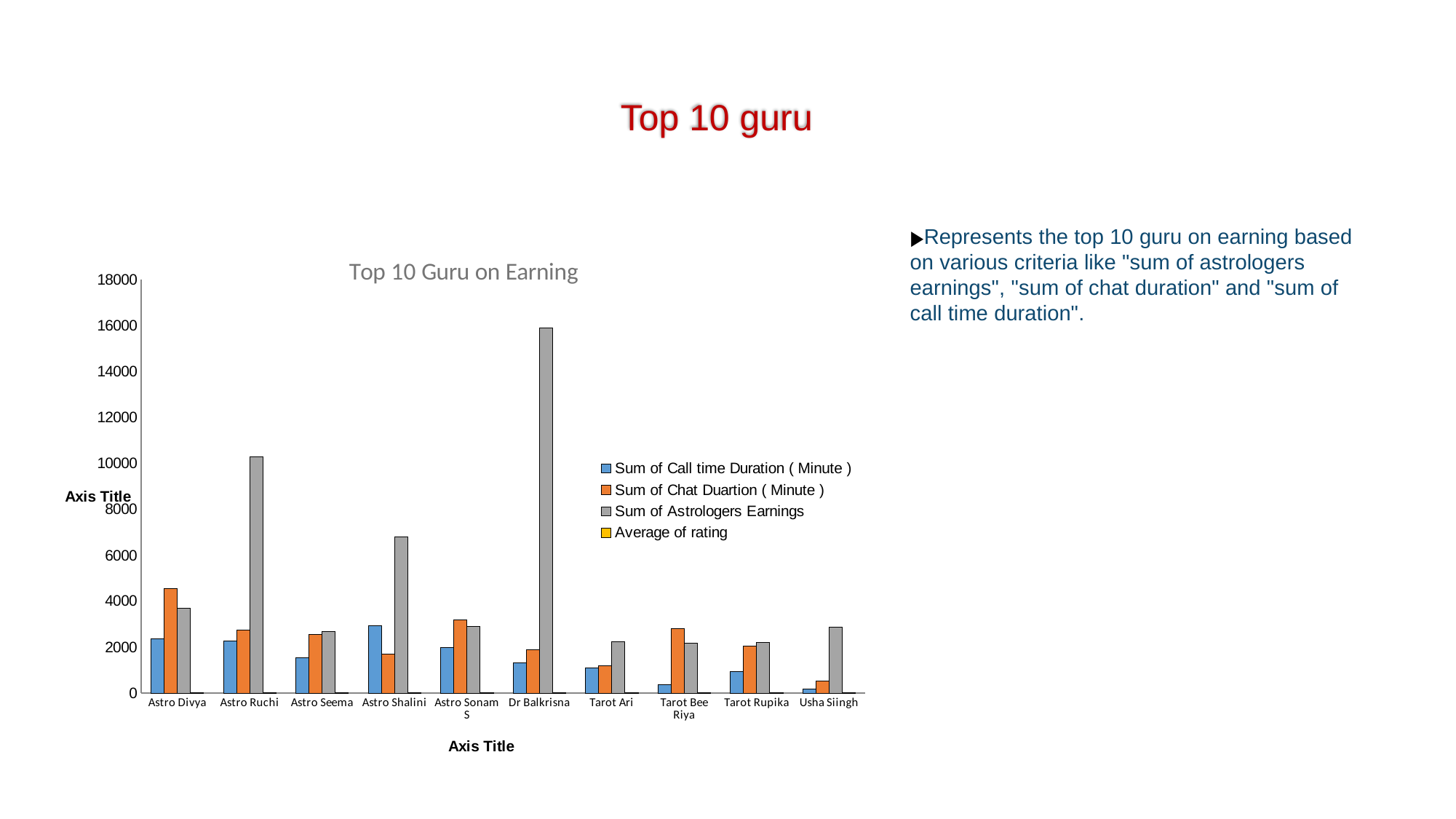

# Top 10 guru
Represents the top 10 guru on earning based on various criteria like "sum of astrologers earnings", "sum of chat duration" and "sum of call time duration".

### Chart: Top 10 Guru on Earning

| Category |  |  |  |  |
|---|---|---|---|---|
| Astro Divya | 2358.8460000000036 | 4551.0 | 3696.9853333333326 | 3.4791666666666665 |
| Astro Ruchi | 2252.6342000000054 | 2737.0 | 10274.65833333333 | 4.442728442728443 |
| Astro Seema | 1531.5690000000018 | 2552.0 | 2690.8173333333316 | 3.3983471074380165 |
| Astro Shalini | 2948.3074999999994 | 1685.0 | 6807.6066666666675 | 3.417108251324754 |
| Astro Sonam S | 1978.9111999999989 | 3180.0 | 2907.494666666666 | 3.7194148936170213 |
| Dr Balkrisna | 1323.6726000000006 | 1898.0 | 15910.208333333334 | 2.593886462882096 |
| Tarot Ari | 1085.7309 | 1203.0 | 2222.5586666666654 | 3.8541666666666665 |
| Tarot Bee Riya | 359.59570000000093 | 2801.0 | 2178.7124999999996 | 2.3620457604306866 |
| Tarot Rupika | 936.6160000000008 | 2031.0 | 2198.7500000000005 | 2.8465608465608465 |
| Usha Siingh | 186.8485999999999 | 520.0 | 2870.2666666666664 | 2.15 |